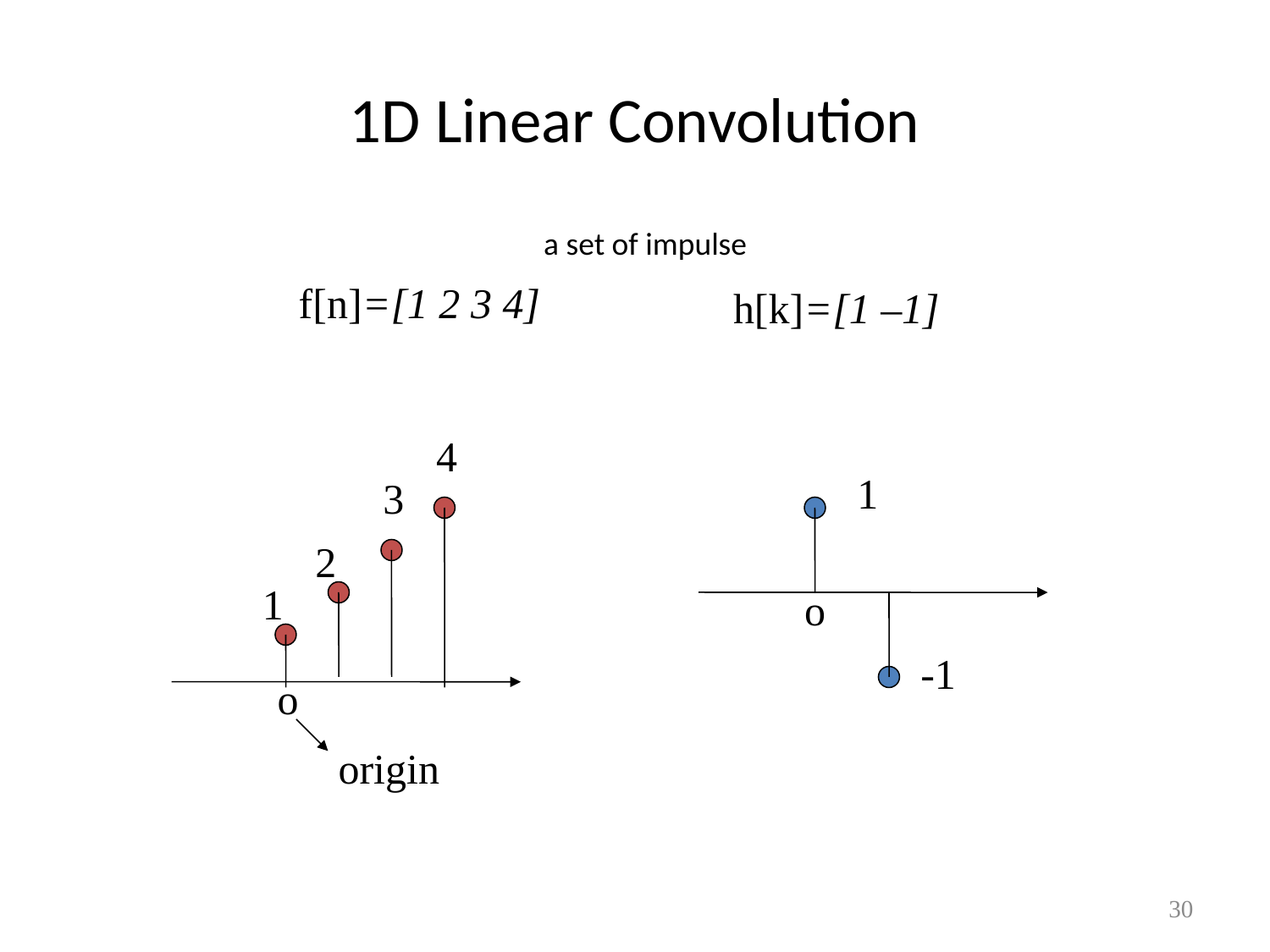

# 1D Linear Convolution
a set of impulse
f[n]=[1 2 3 4]
h[k]=[1 –1]
4
1
3

2

1
o

-1
o

origin
30